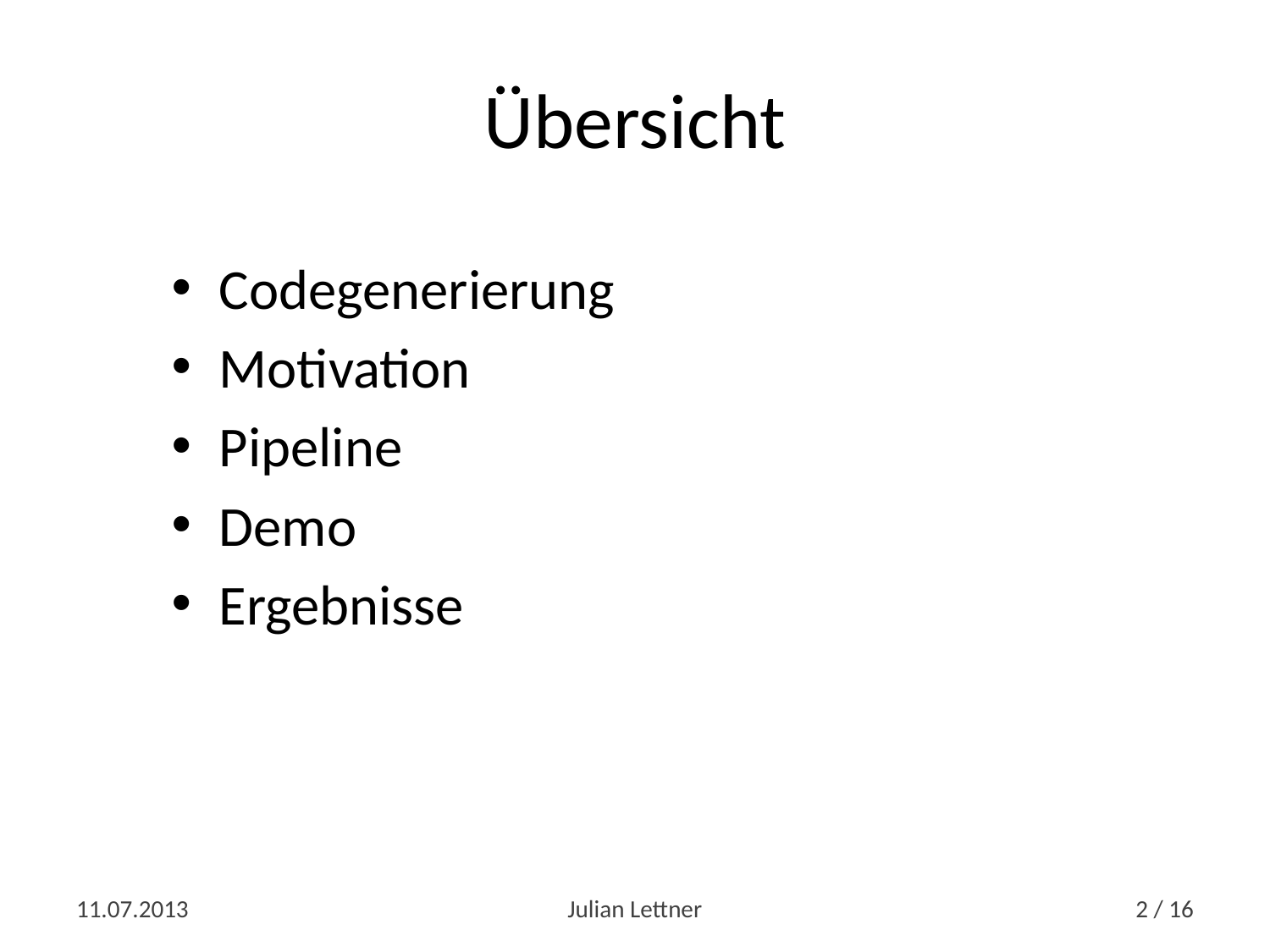

# Übersicht

Codegenerierung
Motivation
Pipeline
Demo
Ergebnisse
11.07.2013
Julian Lettner
2 / 16